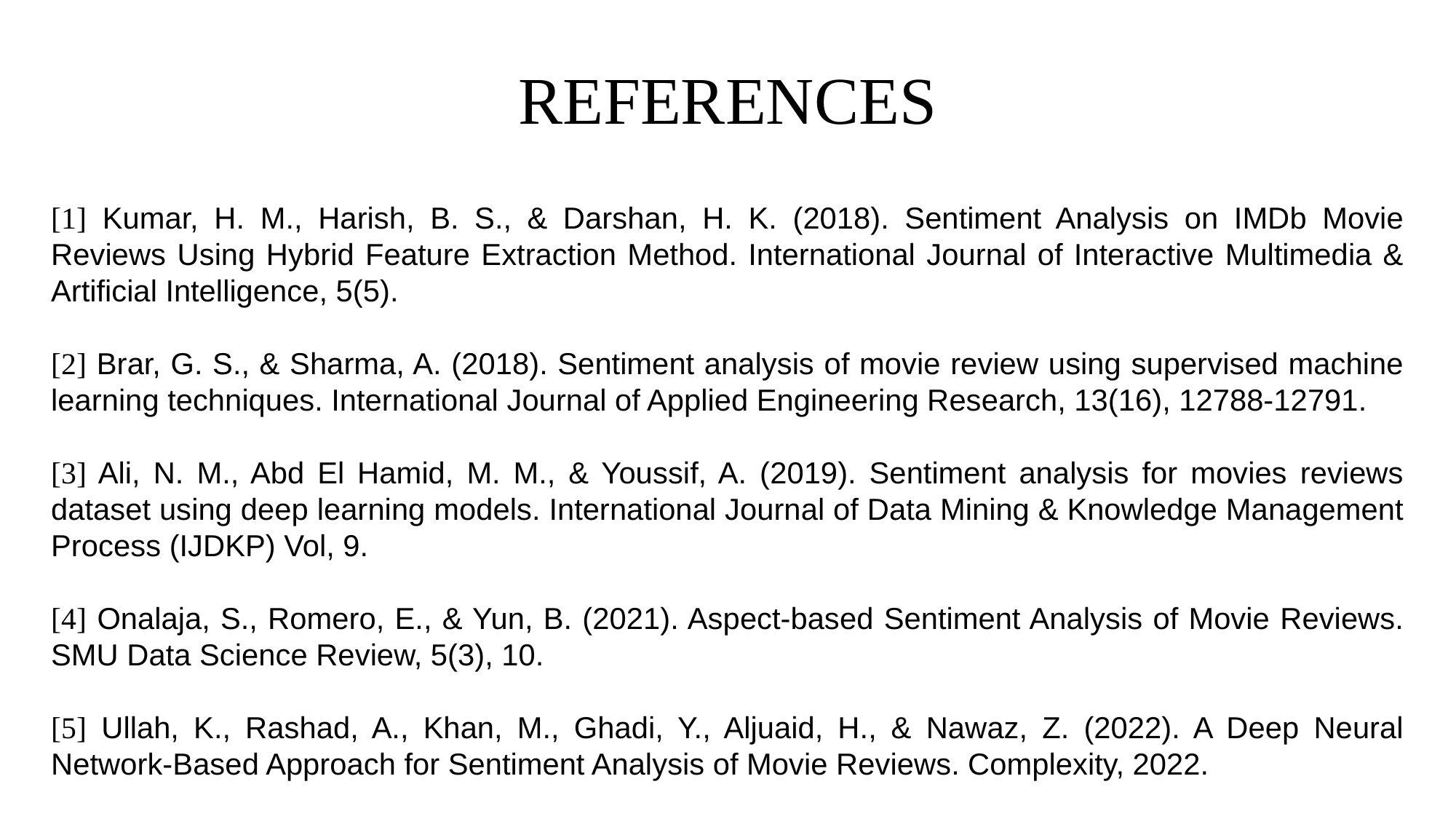

REFERENCES
[1] Kumar, H. M., Harish, B. S., & Darshan, H. K. (2018). Sentiment Analysis on IMDb Movie Reviews Using Hybrid Feature Extraction Method. International Journal of Interactive Multimedia & Artificial Intelligence, 5(5).

[2] Brar, G. S., & Sharma, A. (2018). Sentiment analysis of movie review using supervised machine learning techniques. International Journal of Applied Engineering Research, 13(16), 12788-12791.

[3] Ali, N. M., Abd El Hamid, M. M., & Youssif, A. (2019). Sentiment analysis for movies reviews dataset using deep learning models. International Journal of Data Mining & Knowledge Management Process (IJDKP) Vol, 9.

[4] Onalaja, S., Romero, E., & Yun, B. (2021). Aspect-based Sentiment Analysis of Movie Reviews. SMU Data Science Review, 5(3), 10.

[5] Ullah, K., Rashad, A., Khan, M., Ghadi, Y., Aljuaid, H., & Nawaz, Z. (2022). A Deep Neural Network-Based Approach for Sentiment Analysis of Movie Reviews. Complexity, 2022.